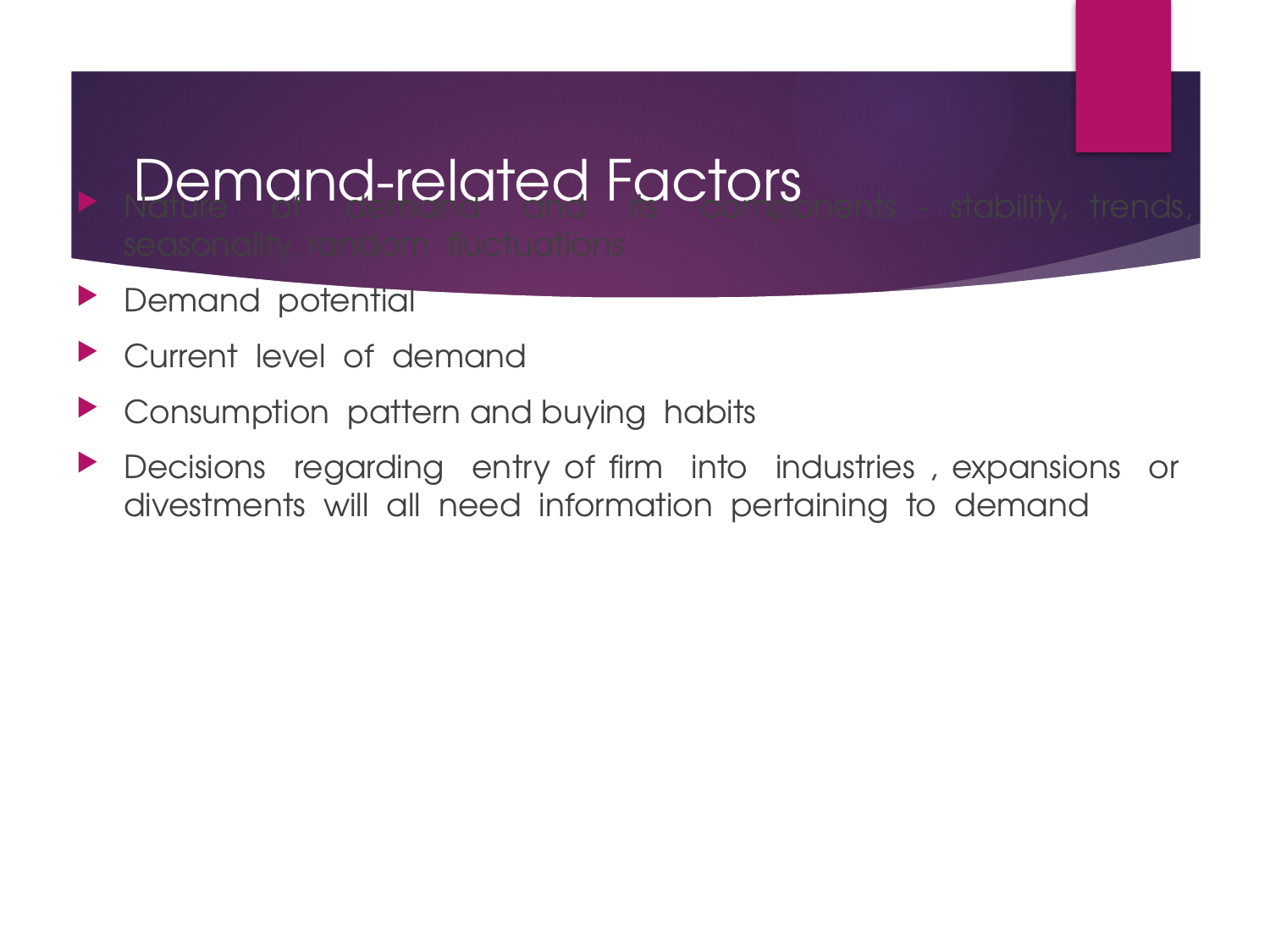

# Demand-related Factors
Nature  of  demand  and  its  components - stability, trends, seasonality, random  fluctuations
Demand  potential
Current  level  of  demand
Consumption  pattern and buying  habits
Decisions  regarding  entry of firm  into  industries , expansions  or  divestments  will  all  need  information  pertaining  to  demand